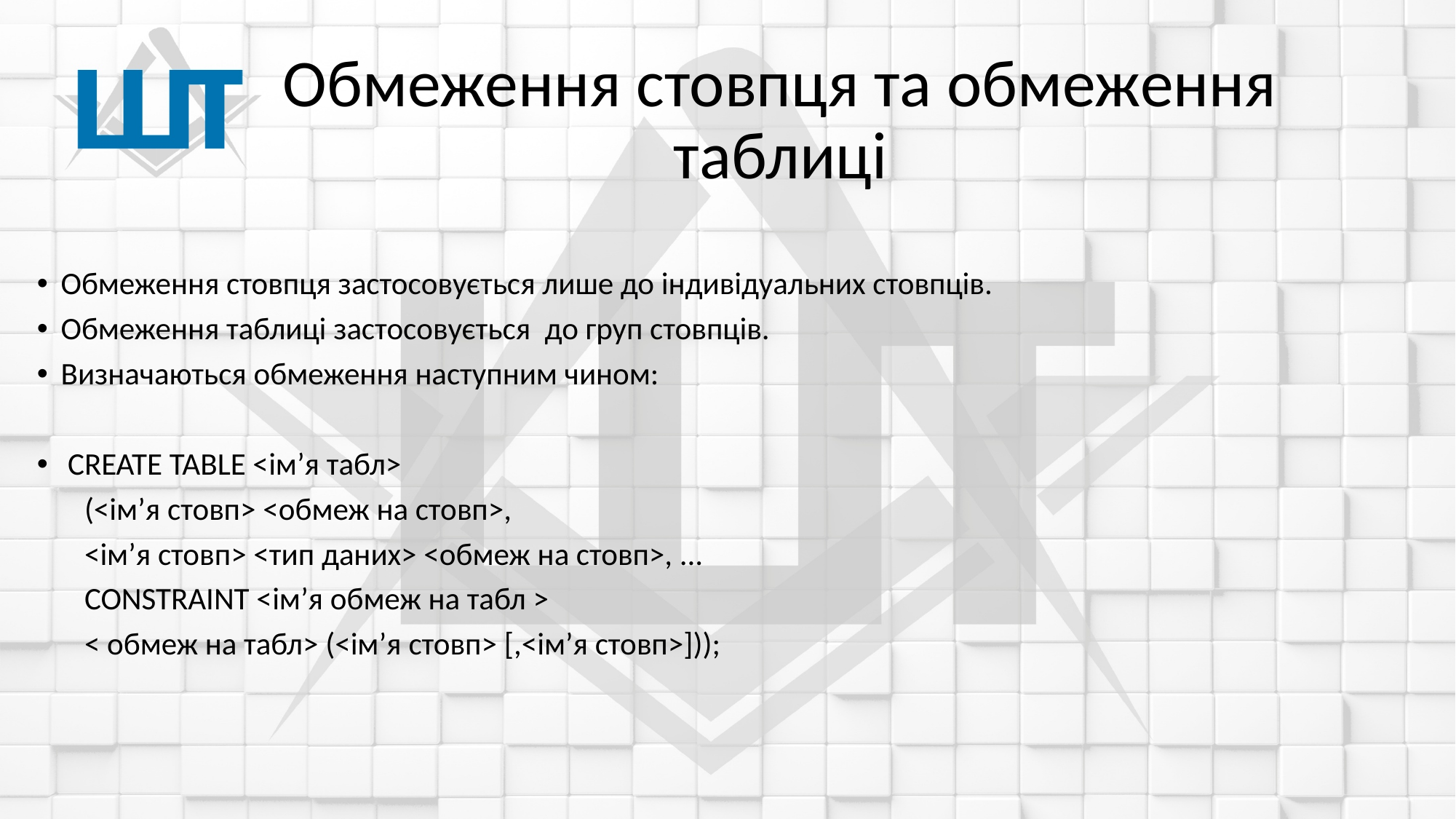

# Обмеження стовпця та обмеження таблиці
Обмеження стовпця застосовується лише до індивідуальних стовпців.
Обмеження таблиці застосовується  до груп стовпців.
Визначаються обмеження наступним чином:

 CREATE TABLE <ім’я табл>
(<ім’я стовп> <обмеж на стовп>,
<ім’я стовп> <тип даних> <обмеж на стовп>, ...
CONSTRAINT <ім’я обмеж на табл >
< обмеж на табл> (<ім’я стовп> [,<ім’я стовп>]));